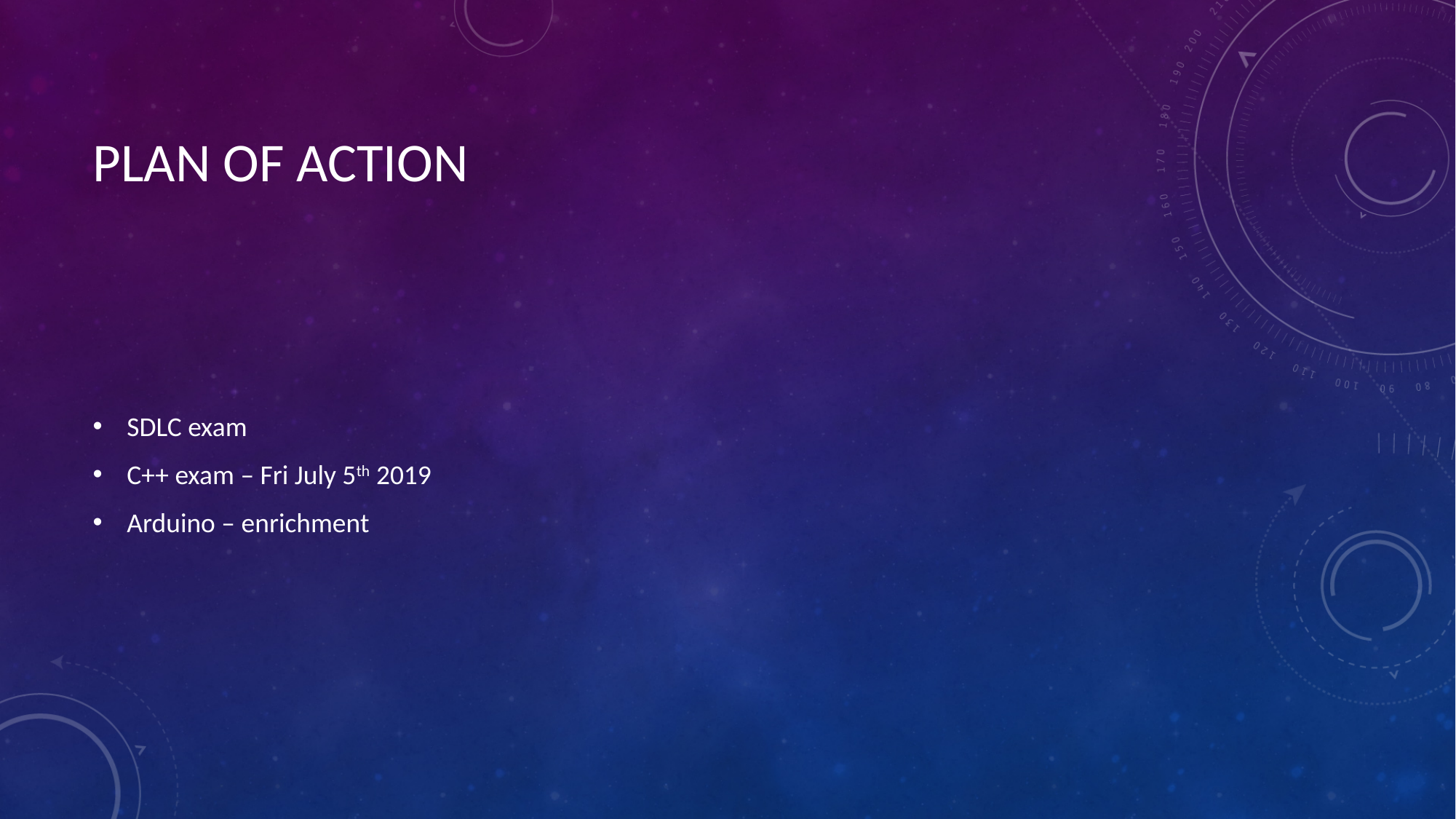

# Plan of action
SDLC exam
C++ exam – Fri July 5th 2019
Arduino – enrichment